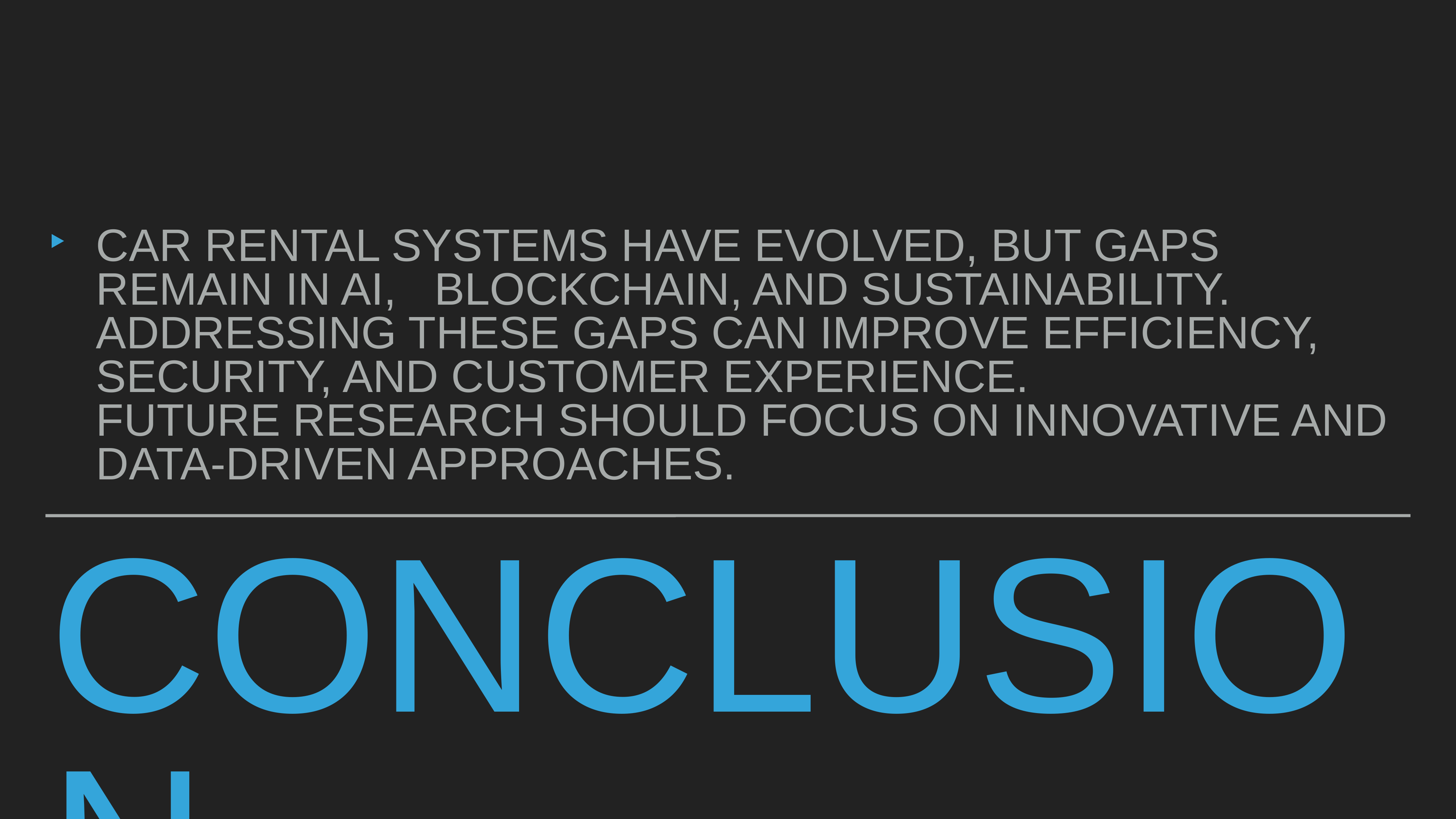

Car rental systems have evolved, but gaps remain in AI,   blockchain, and sustainability.
Addressing these gaps can improve efficiency, security, and customer experience.
Future research should focus on innovative and data-driven approaches.
# Conclusion